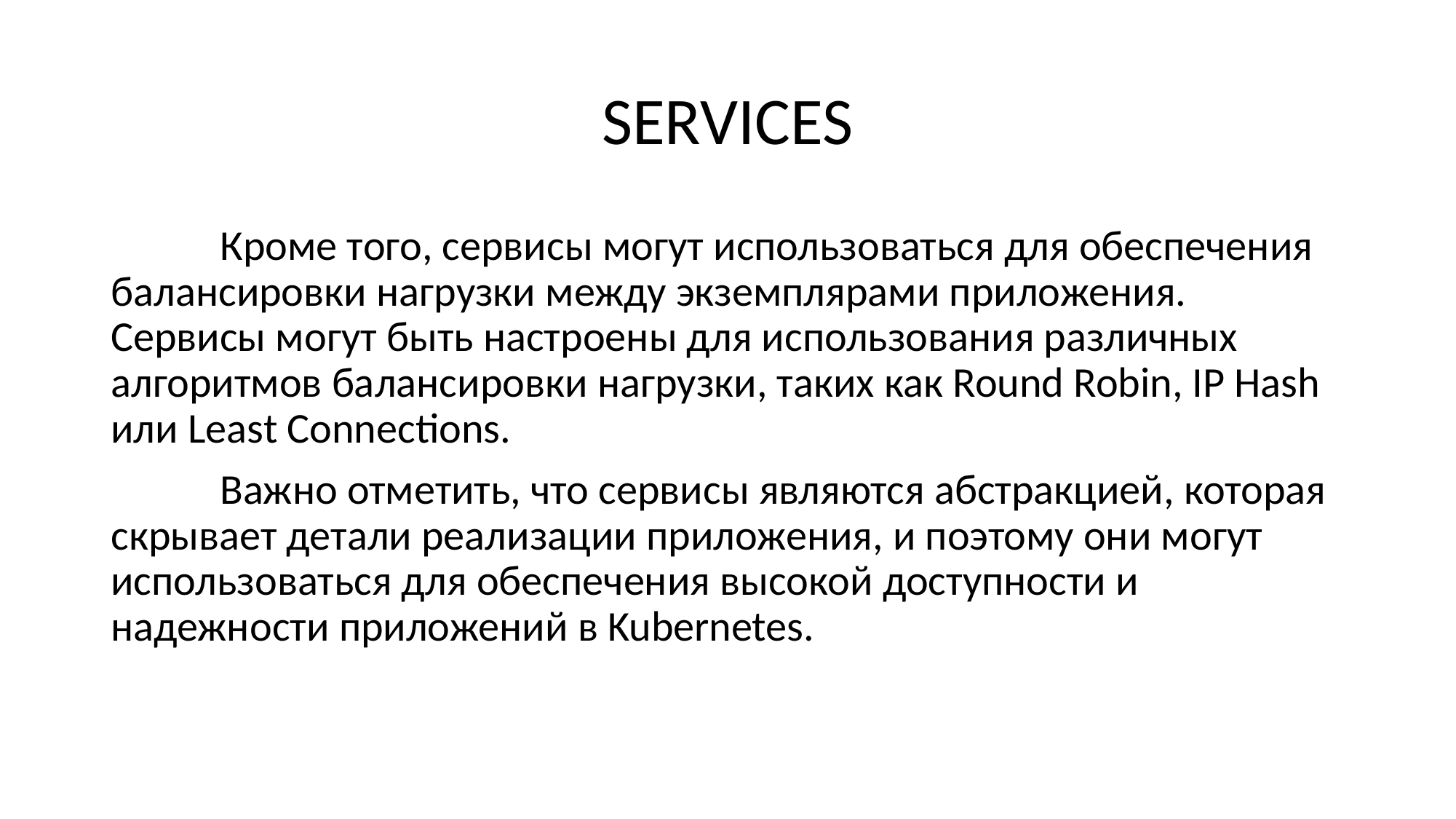

# services
	Кроме того, сервисы могут использоваться для обеспечения балансировки нагрузки между экземплярами приложения. Сервисы могут быть настроены для использования различных алгоритмов балансировки нагрузки, таких как Round Robin, IP Hash или Least Connections.
	Важно отметить, что сервисы являются абстракцией, которая скрывает детали реализации приложения, и поэтому они могут использоваться для обеспечения высокой доступности и надежности приложений в Kubernetes.